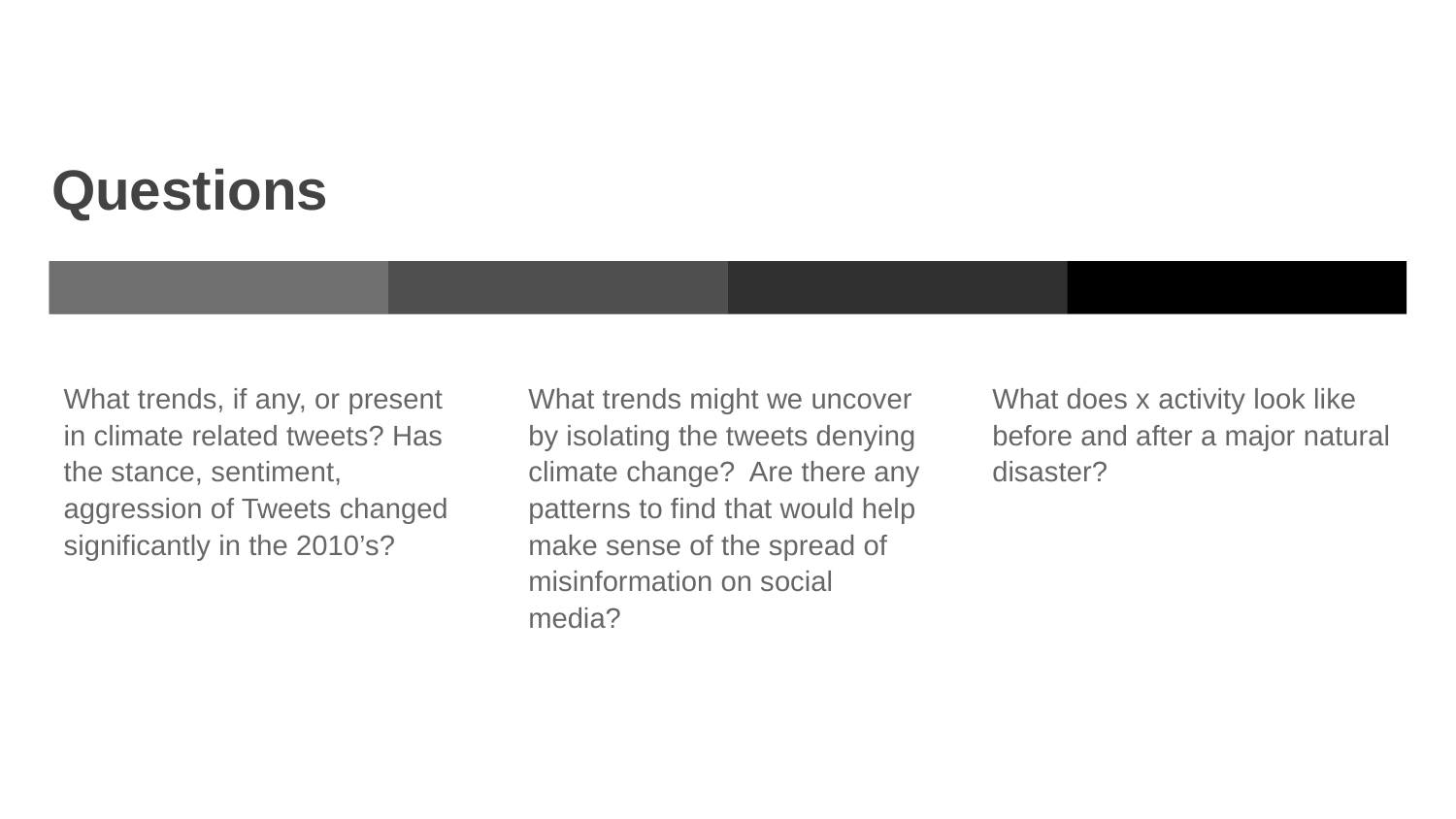

# Questions
What trends, if any, or present in climate related tweets? Has the stance, sentiment, aggression of Tweets changed significantly in the 2010’s?
What trends might we uncover by isolating the tweets denying climate change?  Are there any patterns to find that would help make sense of the spread of misinformation on social media?
What does x activity look like before and after a major natural disaster?